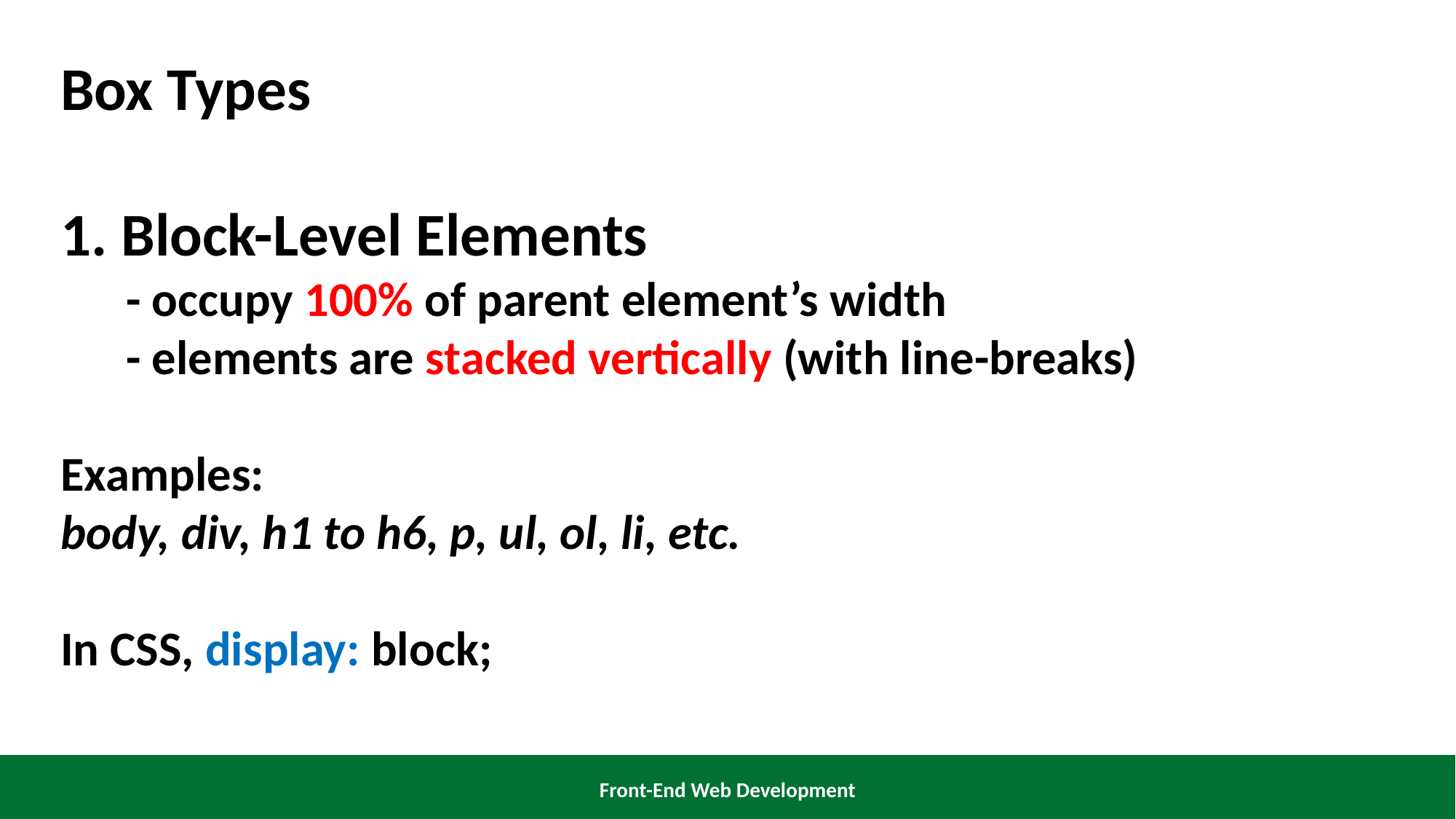

Box Types

1. Block-Level Elements
      - occupy 100% of parent element’s width
      - elements are stacked vertically (with line-breaks)

Examples:
body, div, h1 to h6, p, ul, ol, li, etc.

In CSS, display: block;